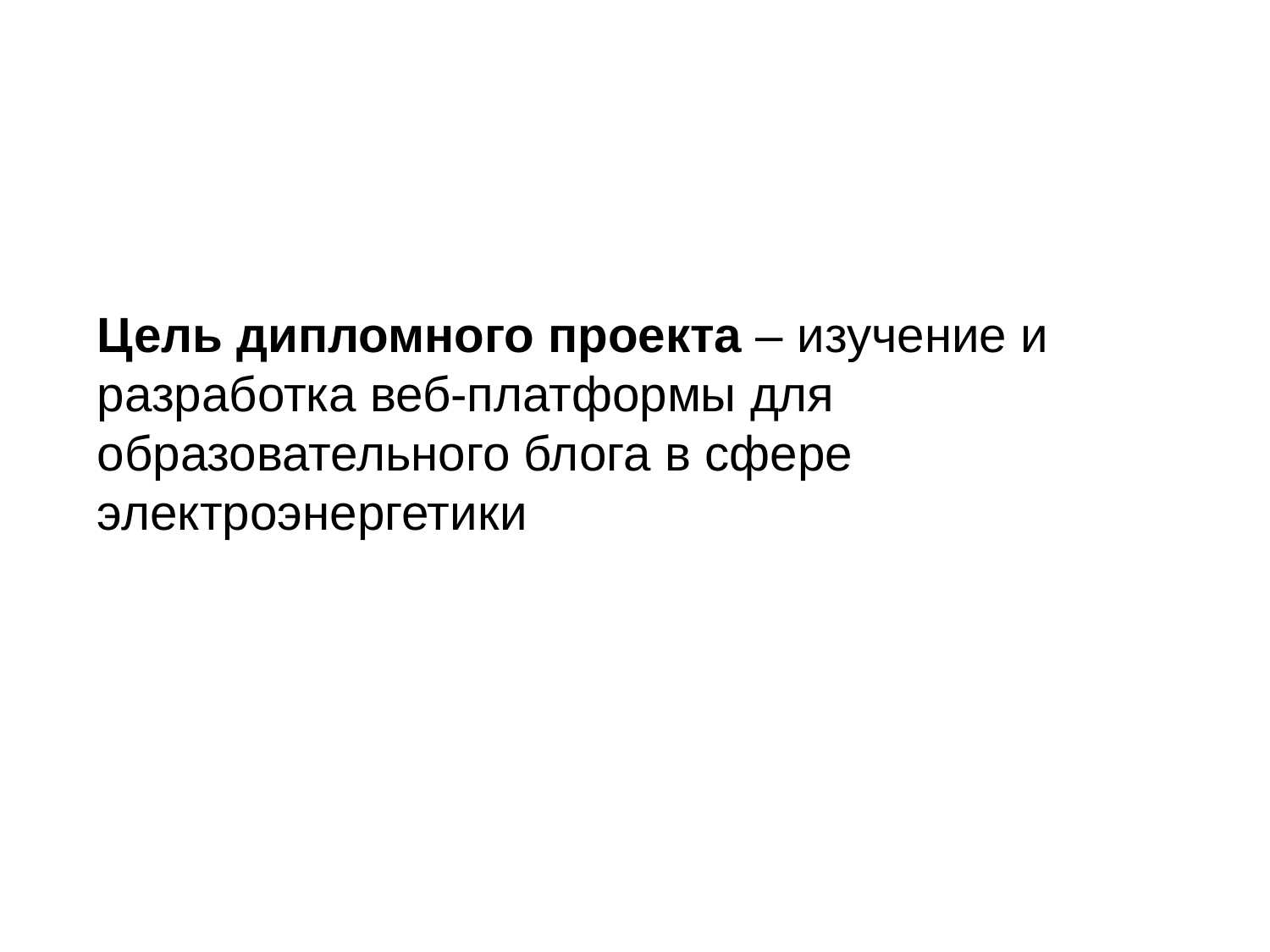

Цель дипломного проекта – изучение и разработка веб-платформы для образовательного блога в сфере электроэнергетики